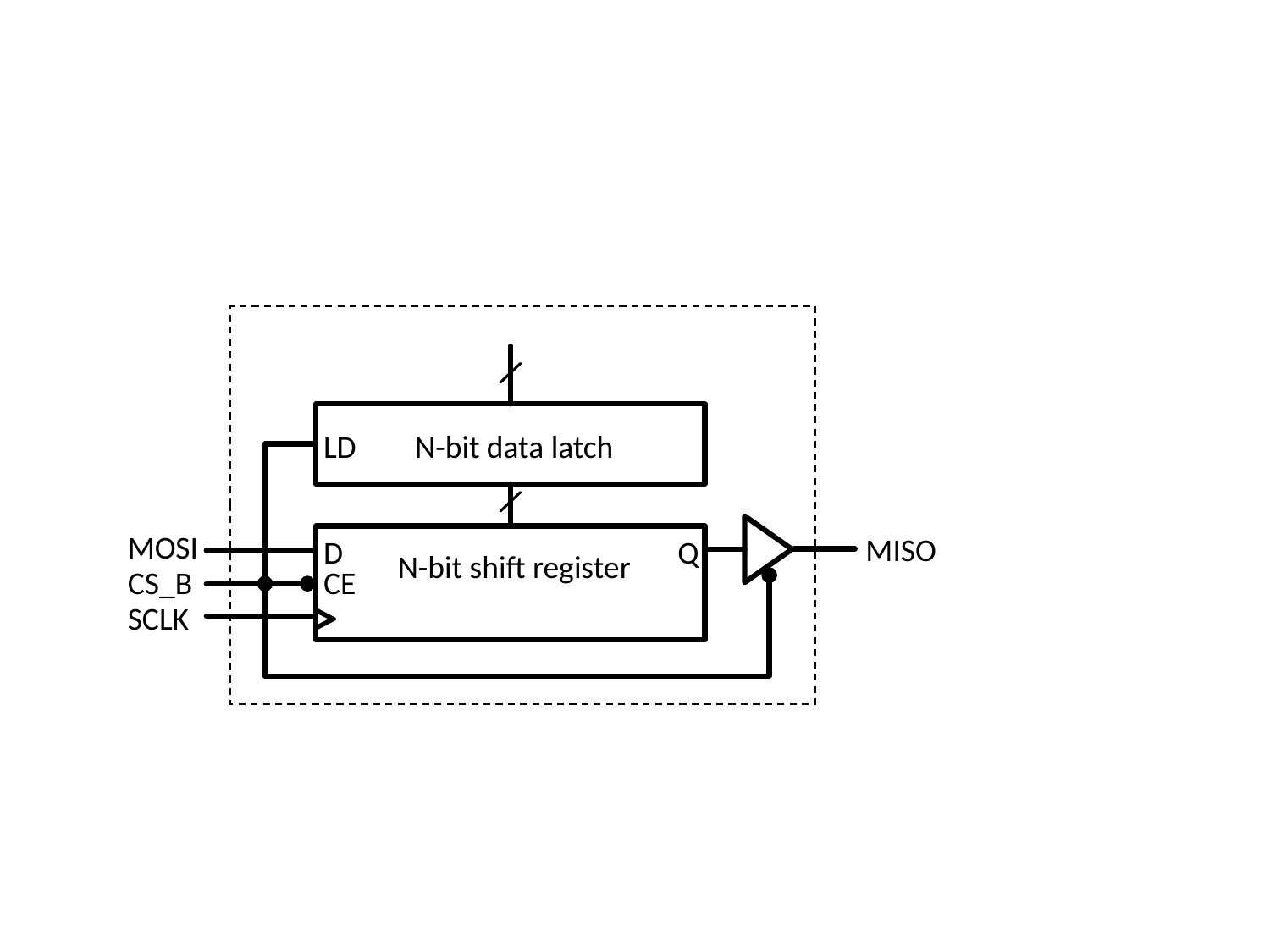

LD
N-bit data latch
MOSI
MISO

D
Q
N-bit shift register
CS_B
CE
>
SCLK